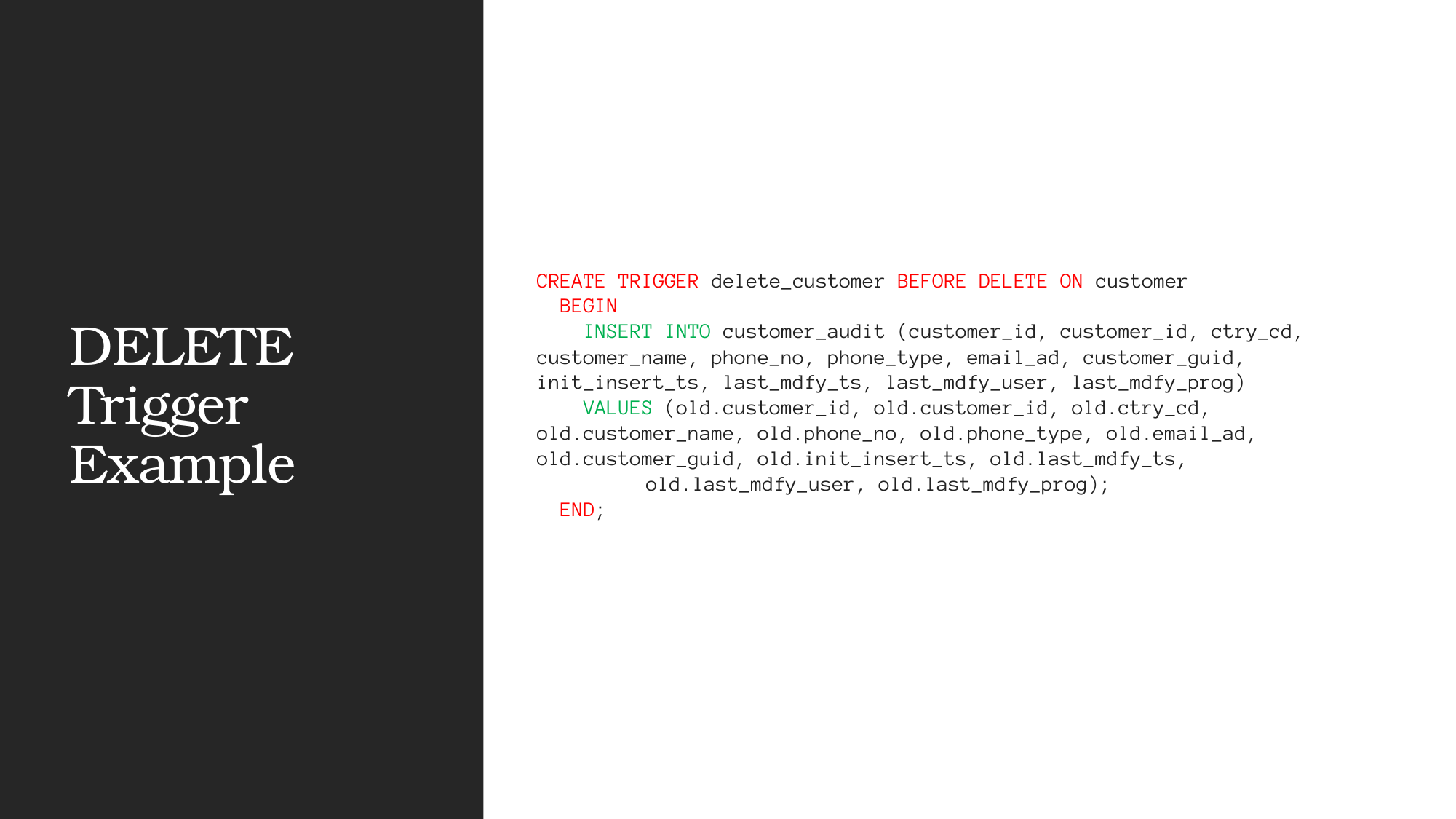

# DELETE Trigger Example
CREATE TRIGGER delete_customer BEFORE DELETE ON customer
  BEGIN
    INSERT INTO customer_audit (customer_id, customer_id, ctry_cd, 	customer_name, phone_no, phone_type, email_ad, customer_guid, 	init_insert_ts, last_mdfy_ts, last_mdfy_user, last_mdfy_prog)
    VALUES (old.customer_id, old.customer_id, old.ctry_cd, 	old.customer_name, old.phone_no, old.phone_type, old.email_ad, 	old.customer_guid, old.init_insert_ts, old.last_mdfy_ts,
	old.last_mdfy_user, old.last_mdfy_prog);
  END;